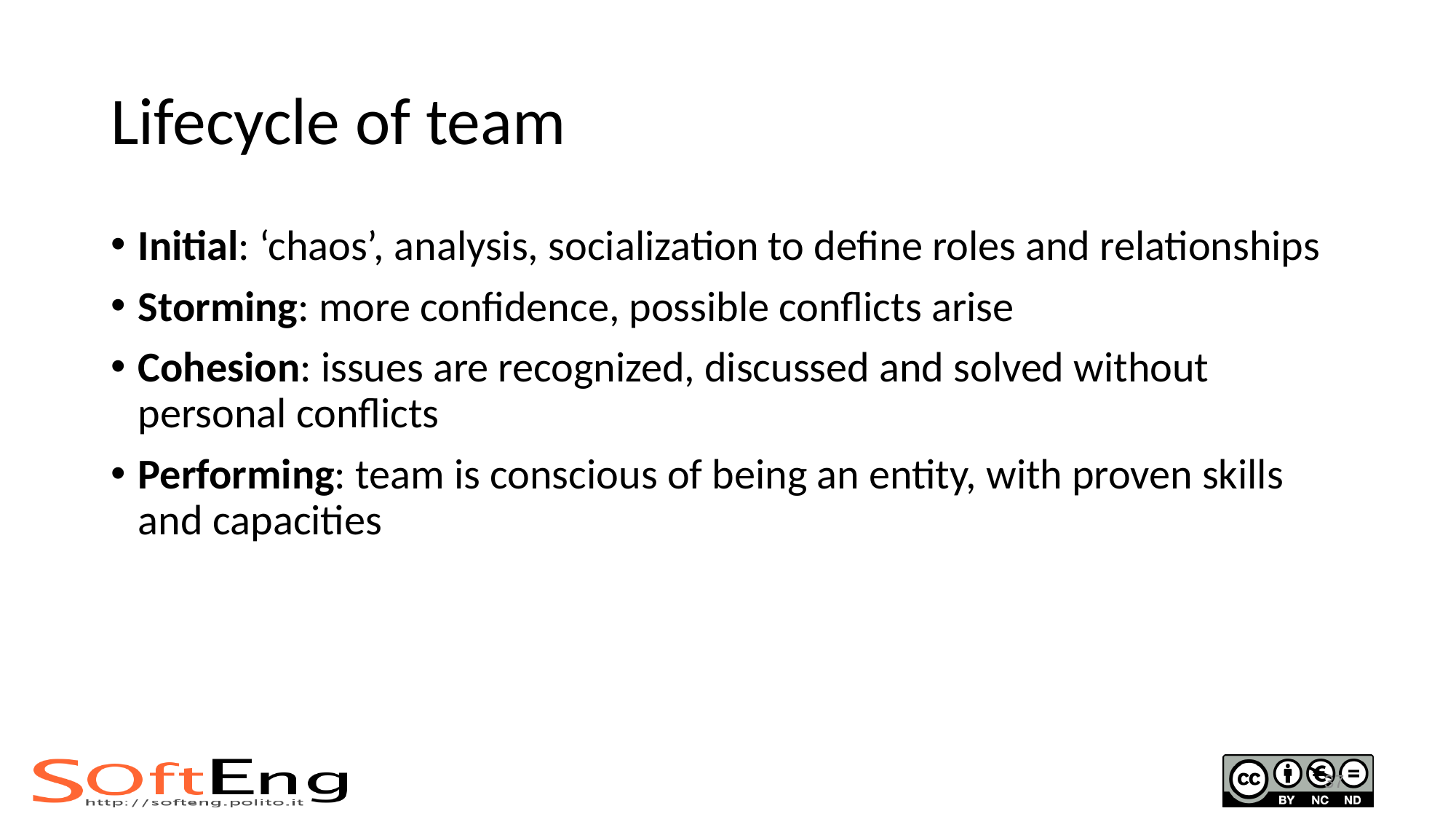

# Lifecycle of team
Initial: ‘chaos’, analysis, socialization to define roles and relationships
Storming: more confidence, possible conflicts arise
Cohesion: issues are recognized, discussed and solved without personal conflicts
Performing: team is conscious of being an entity, with proven skills and capacities
37